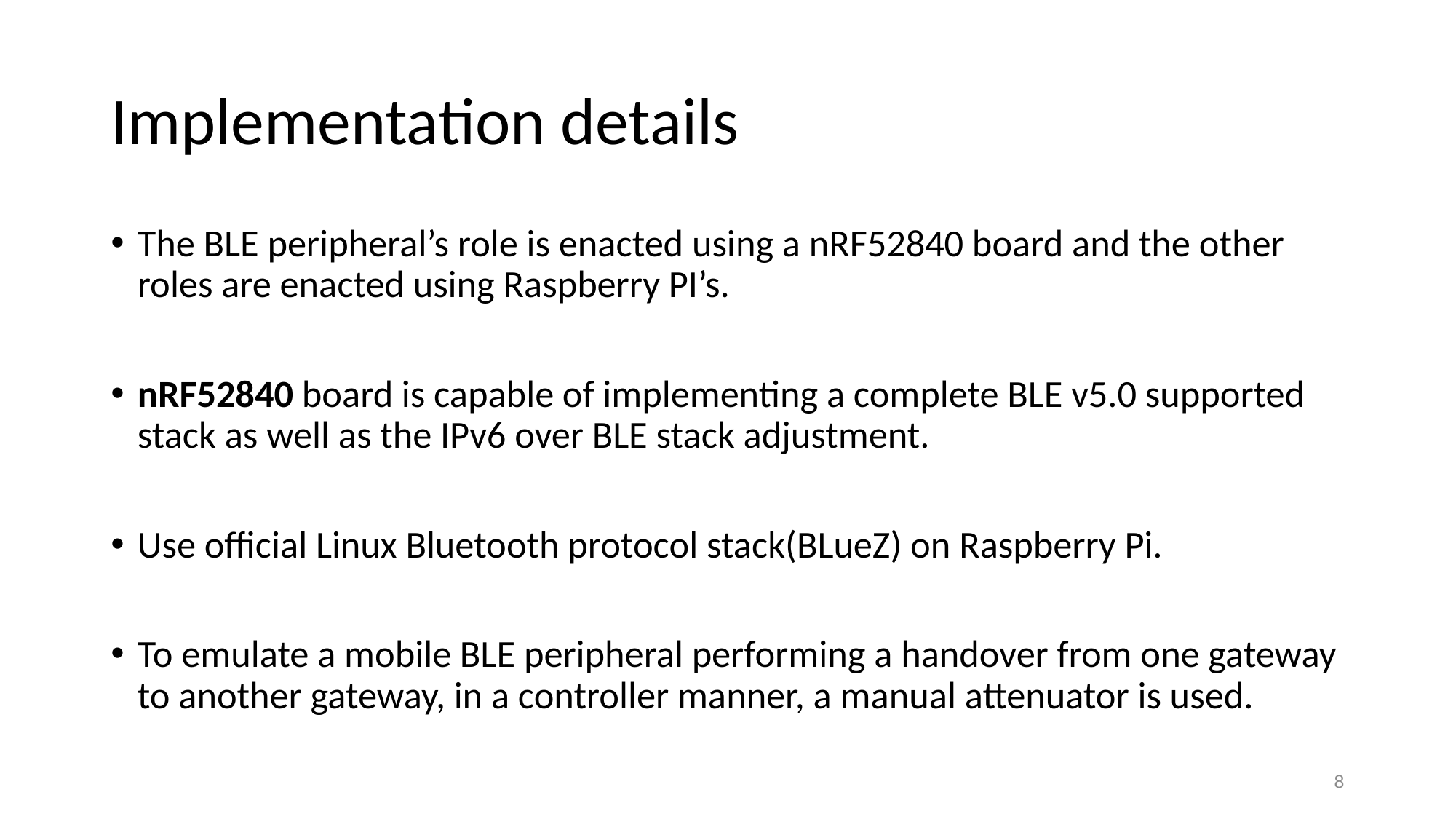

# Implementation details
The BLE peripheral’s role is enacted using a nRF52840 board and the other roles are enacted using Raspberry PI’s.

nRF52840 board is capable of implementing a complete BLE v5.0 supported stack as well as the IPv6 over BLE stack adjustment.

Use official Linux Bluetooth protocol stack(BLueZ) on Raspberry Pi.

To emulate a mobile BLE peripheral performing a handover from one gateway to another gateway, in a controller manner, a manual attenuator is used.
8